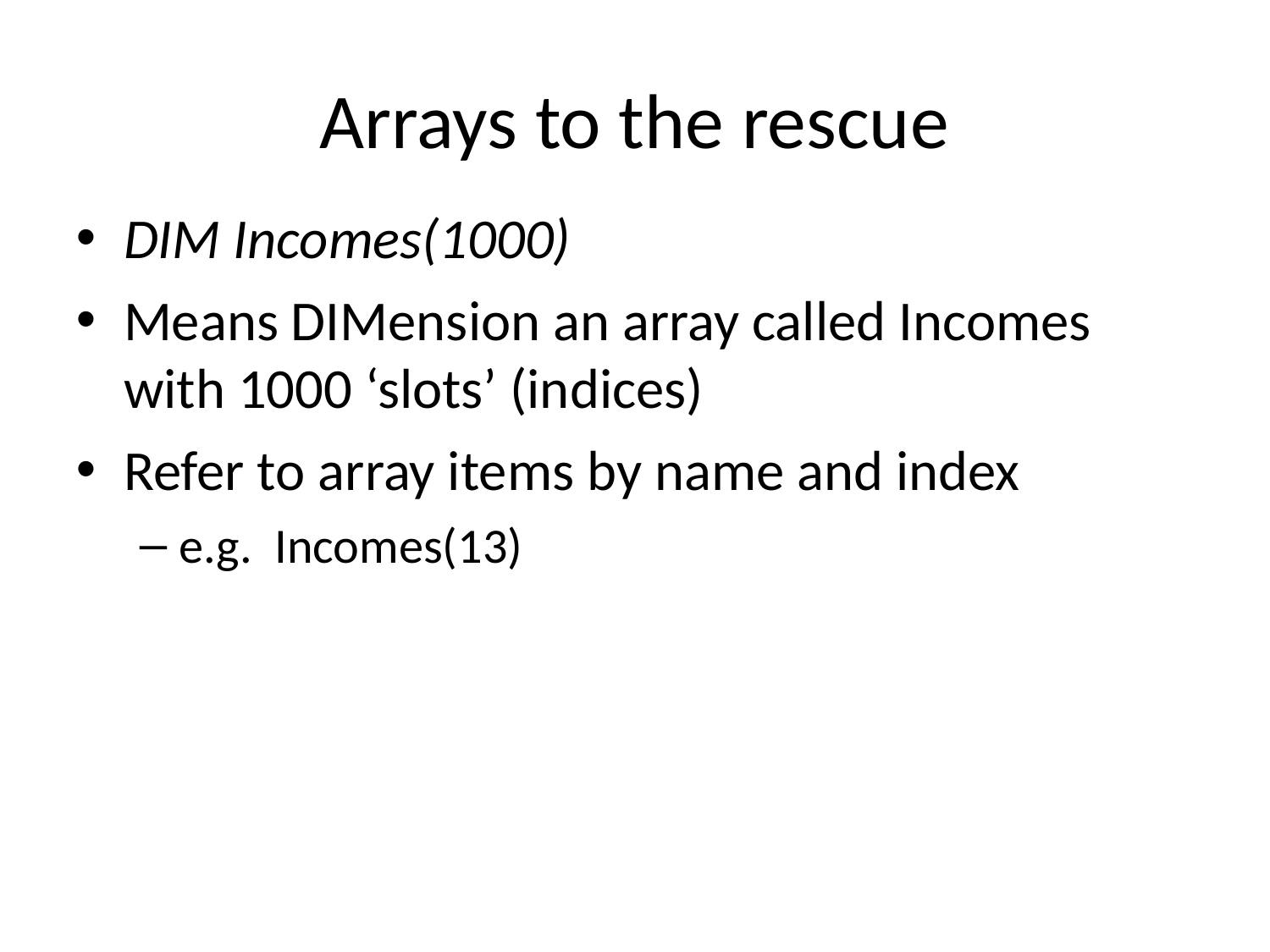

# Arrays to the rescue
DIM Incomes(1000)
Means DIMension an array called Incomes with 1000 ‘slots’ (indices)
Refer to array items by name and index
e.g.  Incomes(13)